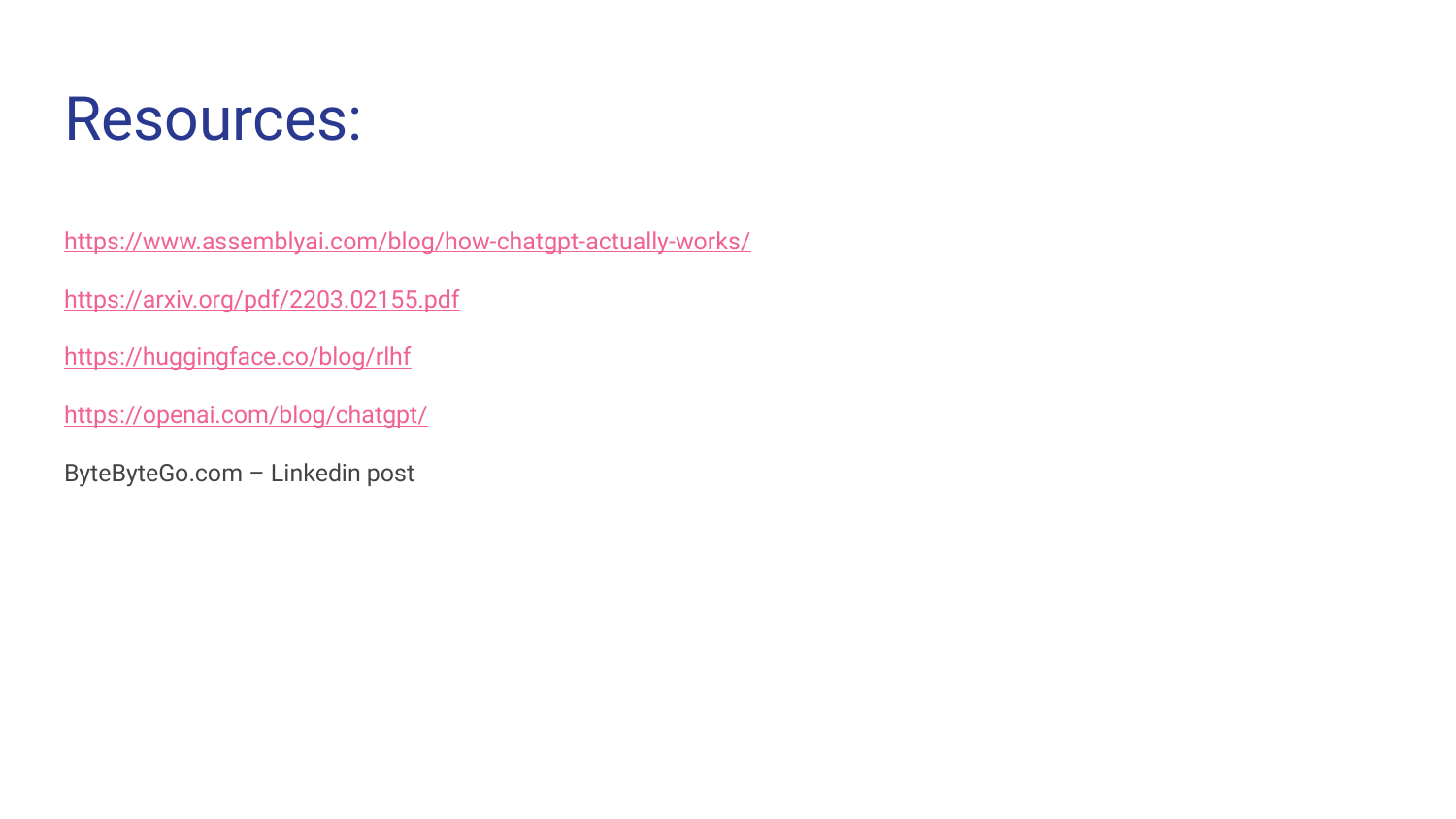

# Resources:

https://www.assemblyai.com/blog/how-chatgpt-actually-works/

https://arxiv.org/pdf/2203.02155.pdf

https://huggingface.co/blog/rlhf

https://openai.com/blog/chatgpt/

ByteByteGo.com – Linkedin post